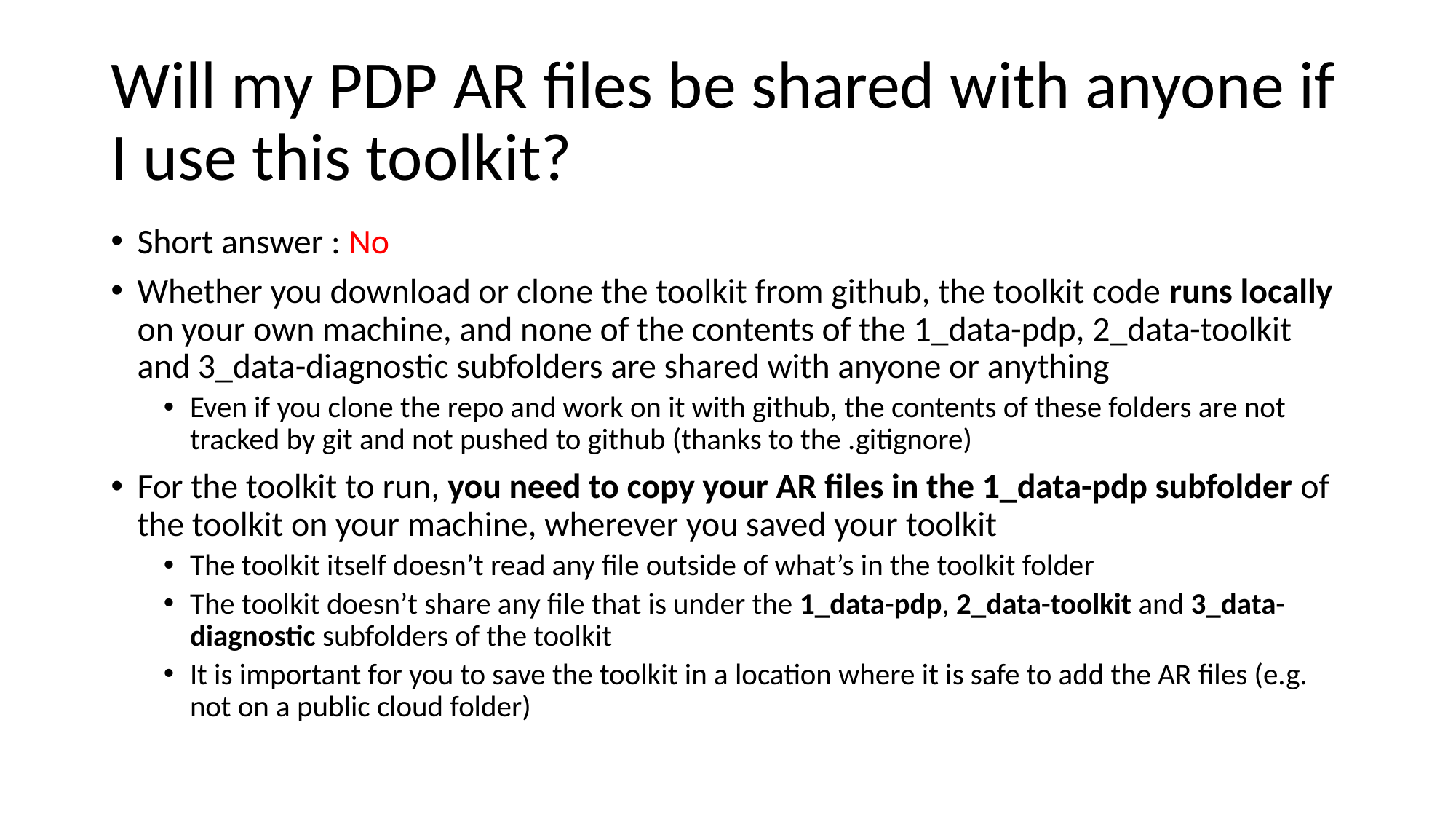

# Will my PDP AR files be shared with anyone if I use this toolkit?
Short answer : No
Whether you download or clone the toolkit from github, the toolkit code runs locally on your own machine, and none of the contents of the 1_data-pdp, 2_data-toolkit and 3_data-diagnostic subfolders are shared with anyone or anything
Even if you clone the repo and work on it with github, the contents of these folders are not tracked by git and not pushed to github (thanks to the .gitignore)
For the toolkit to run, you need to copy your AR files in the 1_data-pdp subfolder of the toolkit on your machine, wherever you saved your toolkit
The toolkit itself doesn’t read any file outside of what’s in the toolkit folder
The toolkit doesn’t share any file that is under the 1_data-pdp, 2_data-toolkit and 3_data-diagnostic subfolders of the toolkit
It is important for you to save the toolkit in a location where it is safe to add the AR files (e.g. not on a public cloud folder)